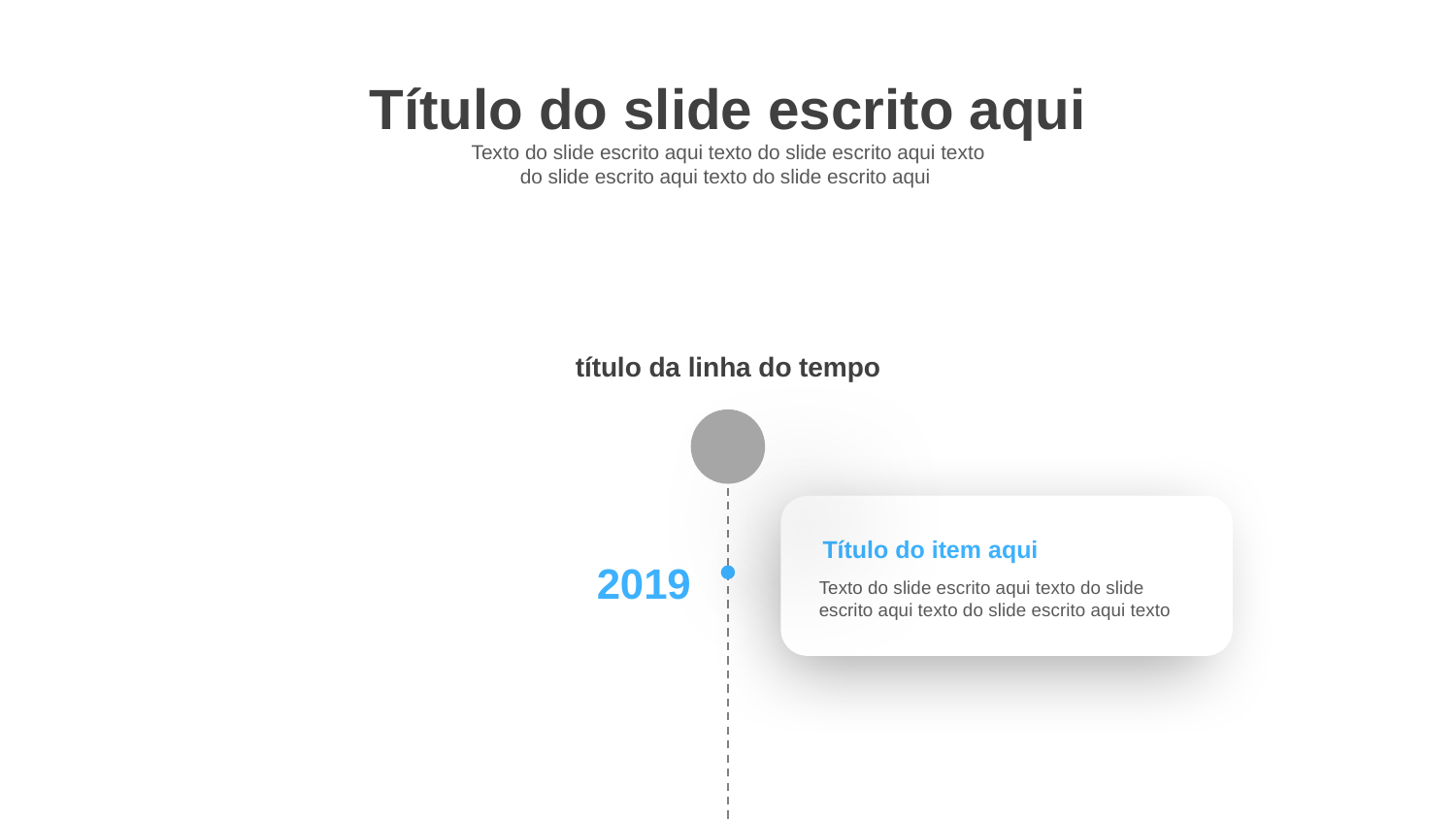

Título do slide escrito aqui
Texto do slide escrito aqui texto do slide escrito aqui texto do slide escrito aqui texto do slide escrito aqui
título da linha do tempo

Título do item aqui
Texto do slide escrito aqui texto do slide escrito aqui texto do slide escrito aqui texto
2019